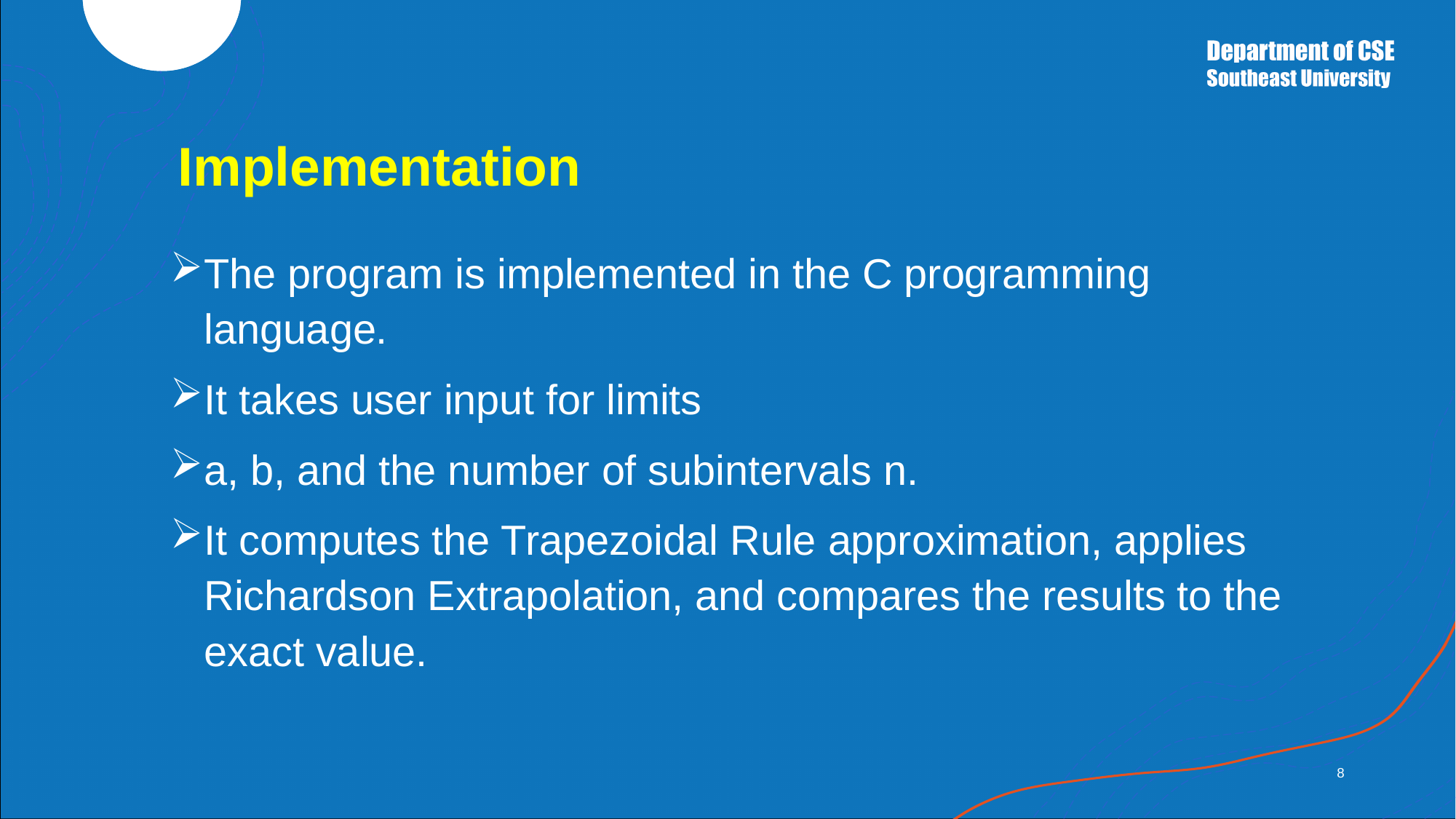

# Implementation
The program is implemented in the C programming language.
It takes user input for limits
a, b, and the number of subintervals n.
It computes the Trapezoidal Rule approximation, applies Richardson Extrapolation, and compares the results to the exact value.
8